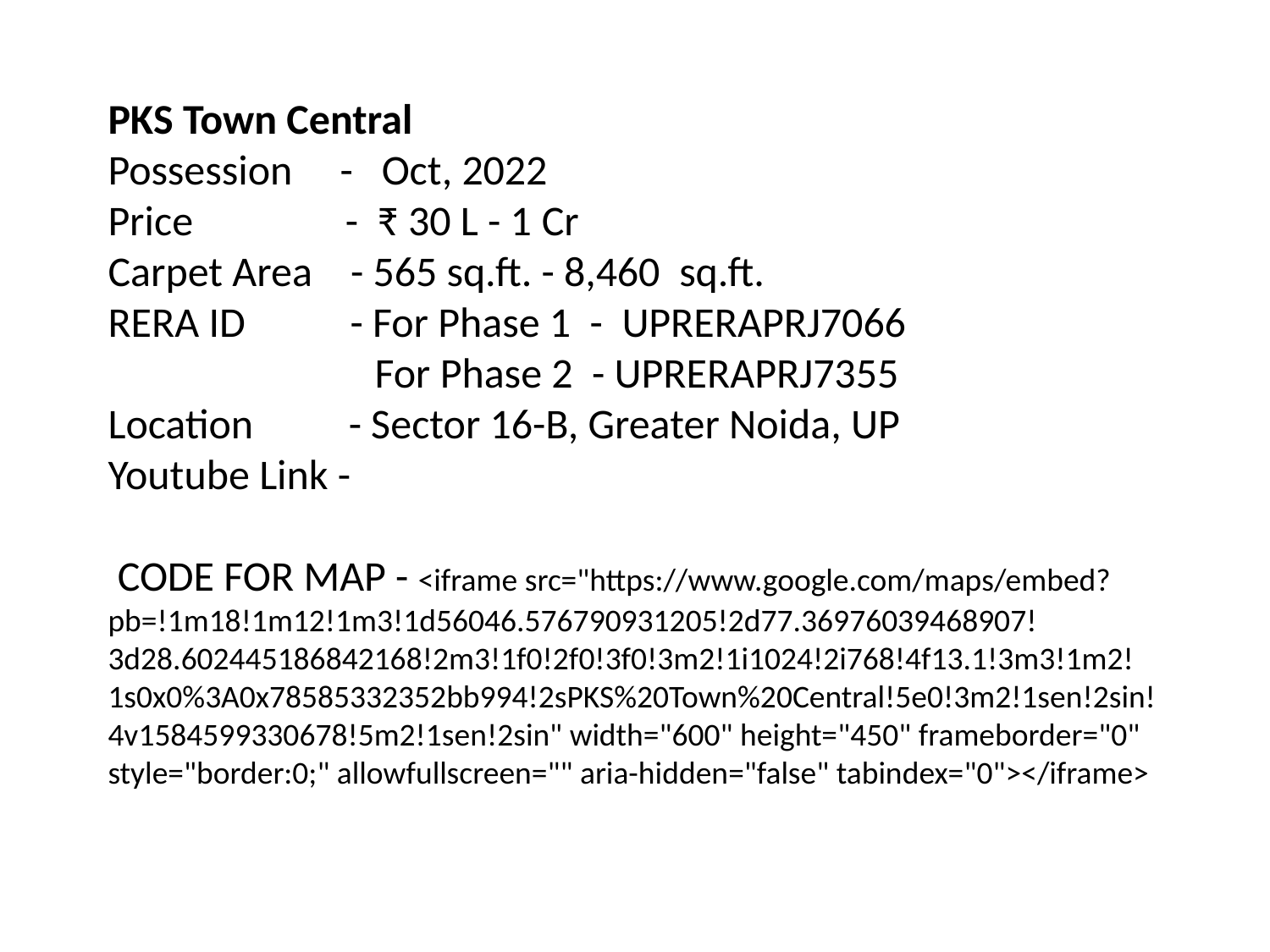

# PKS Town Central Possession     -   Oct, 2022 Price                -  ₹ 30 L - 1 Cr Carpet Area    - 565 sq.ft. - 8,460  sq.ft. RERA ID           - For Phase 1  -  UPRERAPRJ7066 For Phase 2  - UPRERAPRJ7355 Location          - Sector 16-B, Greater Noida, UP Youtube Link - CODE FOR MAP - <iframe src="https://www.google.com/maps/embed?pb=!1m18!1m12!1m3!1d56046.576790931205!2d77.36976039468907!3d28.602445186842168!2m3!1f0!2f0!3f0!3m2!1i1024!2i768!4f13.1!3m3!1m2!1s0x0%3A0x78585332352bb994!2sPKS%20Town%20Central!5e0!3m2!1sen!2sin!4v1584599330678!5m2!1sen!2sin" width="600" height="450" frameborder="0" style="border:0;" allowfullscreen="" aria-hidden="false" tabindex="0"></iframe>